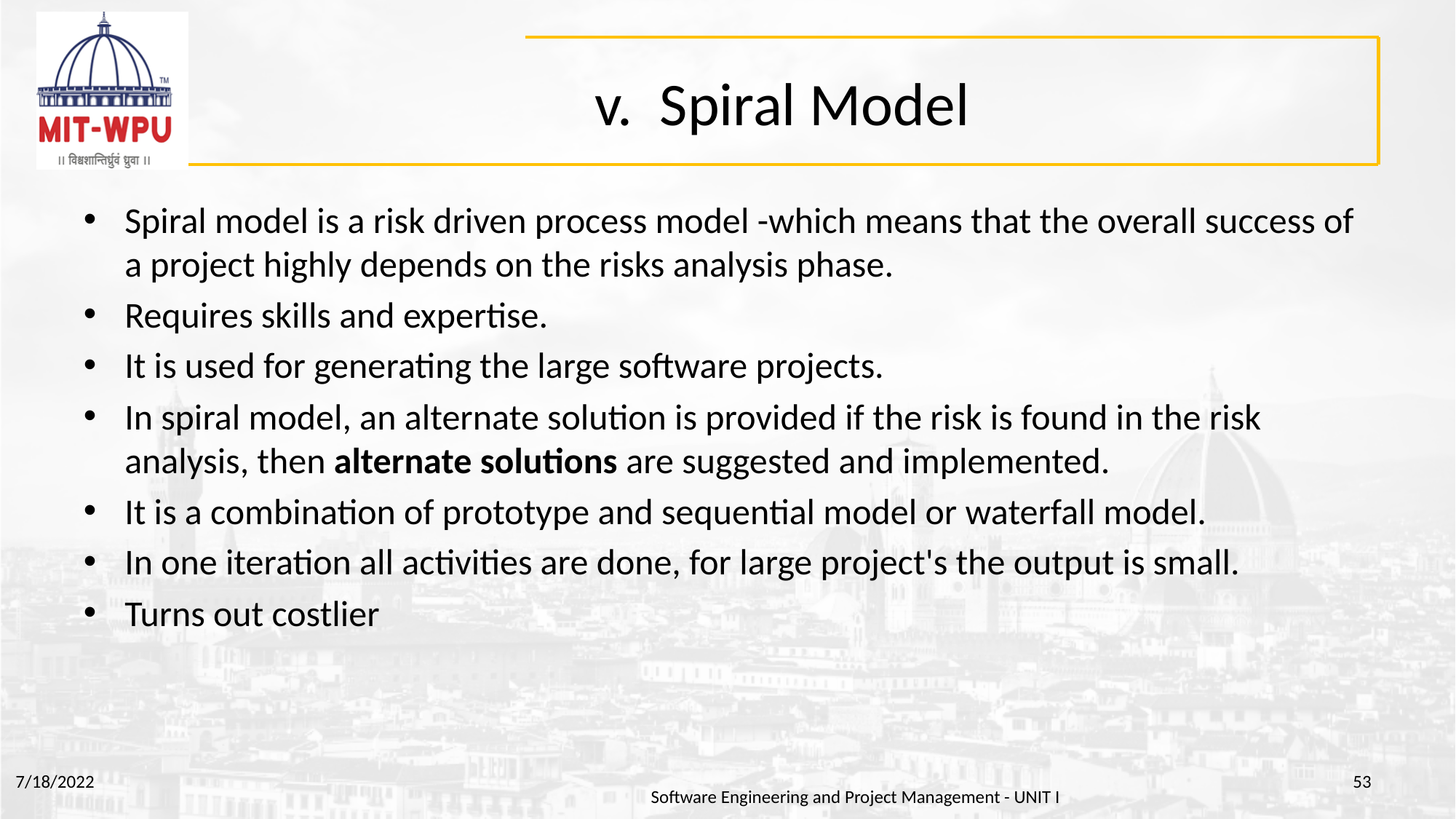

# v.  Spiral Model
Spiral model is a risk driven process model -which means that the overall success of a project highly depends on the risks analysis phase.
Requires skills and expertise.
It is used for generating the large software projects.
In spiral model, an alternate solution is provided if the risk is found in the risk analysis, then alternate solutions are suggested and implemented.
It is a combination of prototype and sequential model or waterfall model.
In one iteration all activities are done, for large project's the output is small.
Turns out costlier
7/18/2022
53
Software Engineering and Project Management - UNIT I